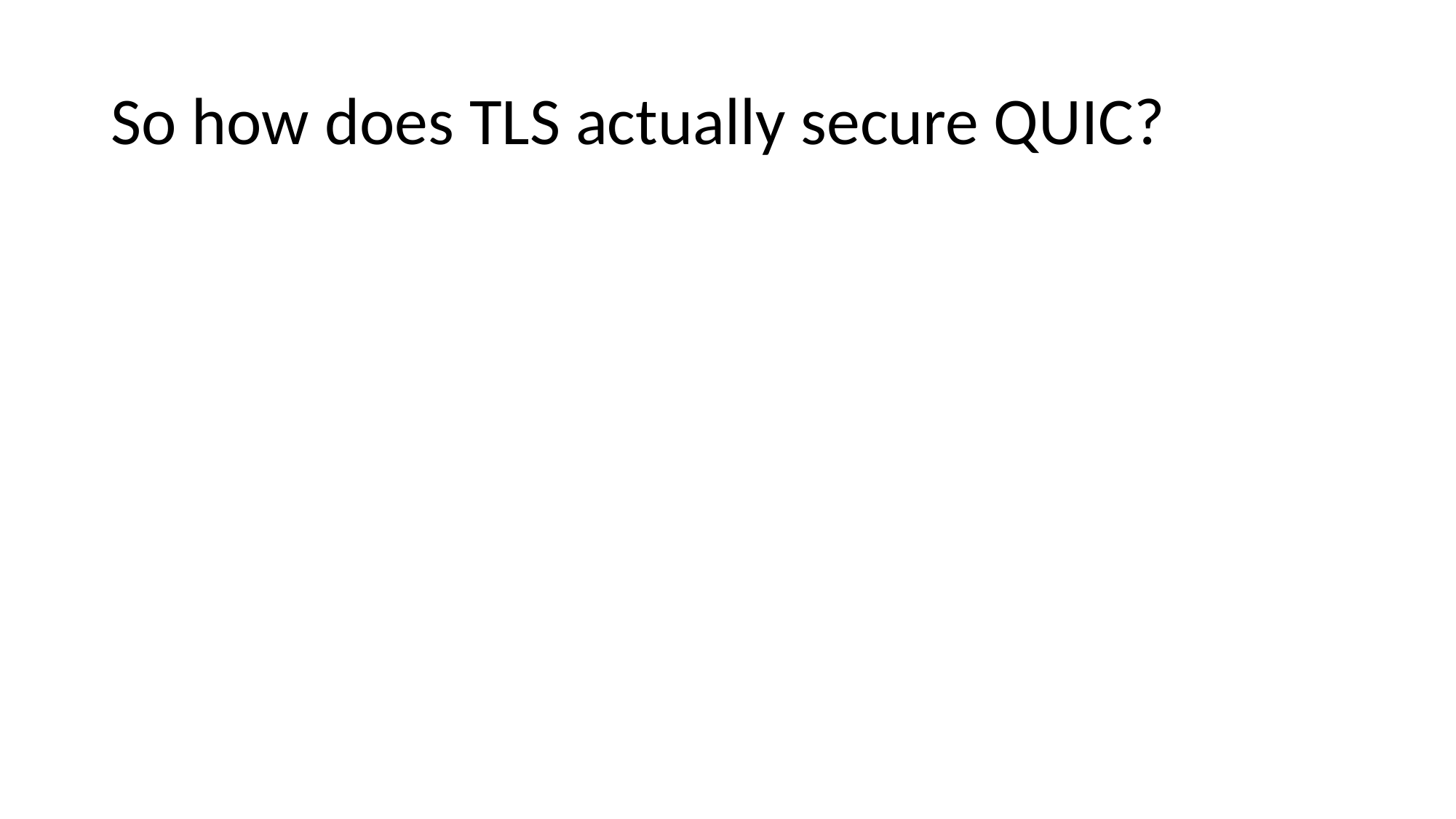

# So how does TLS actually secure QUIC?